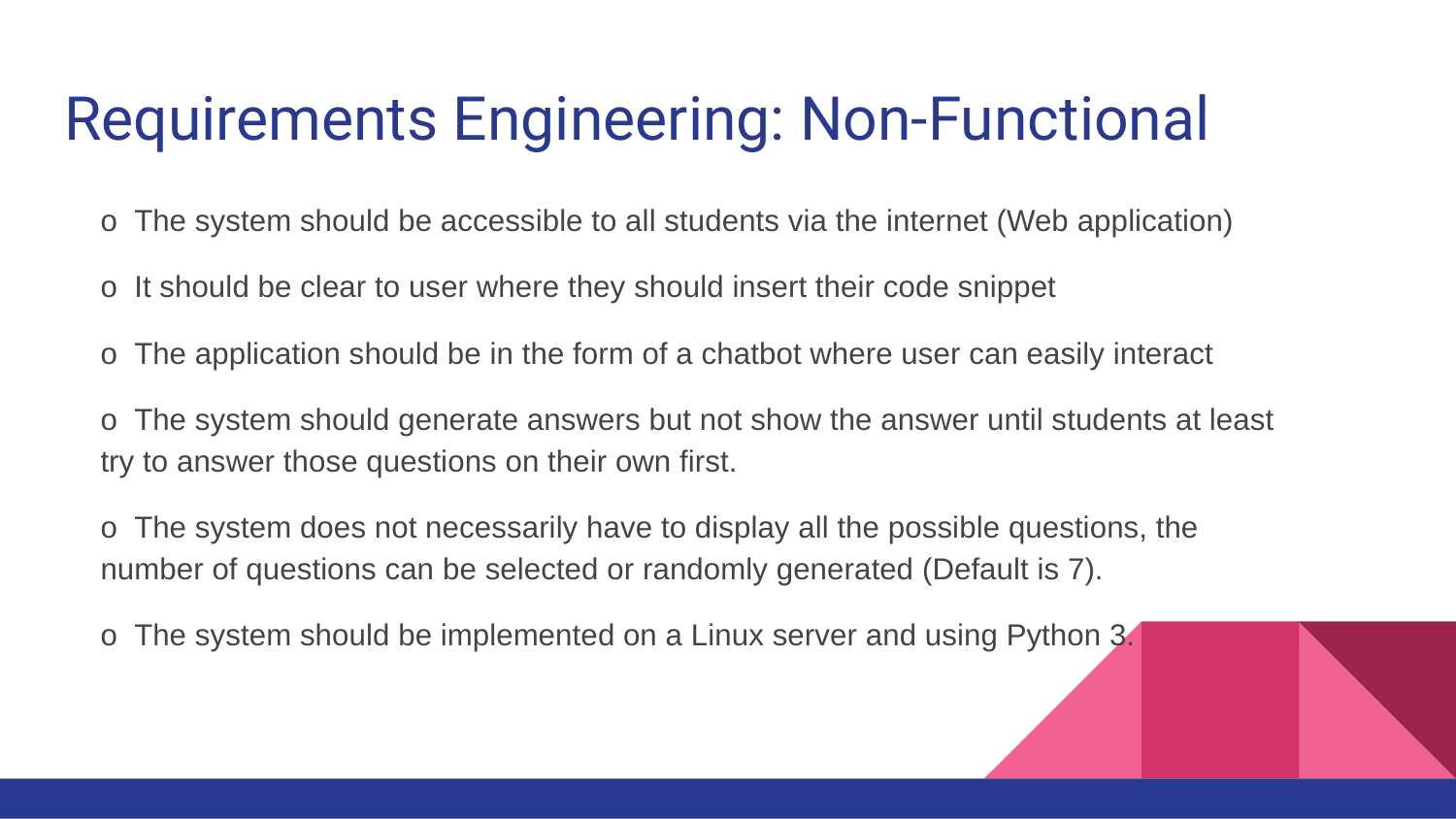

# Requirements Engineering: Non-Functional
o   The system should be accessible to all students via the internet (Web application)
o   It should be clear to user where they should insert their code snippet
o   The application should be in the form of a chatbot where user can easily interact
o   The system should generate answers but not show the answer until students at least try to answer those questions on their own first.
o   The system does not necessarily have to display all the possible questions, the number of questions can be selected or randomly generated (Default is 7).
o   The system should be implemented on a Linux server and using Python 3.